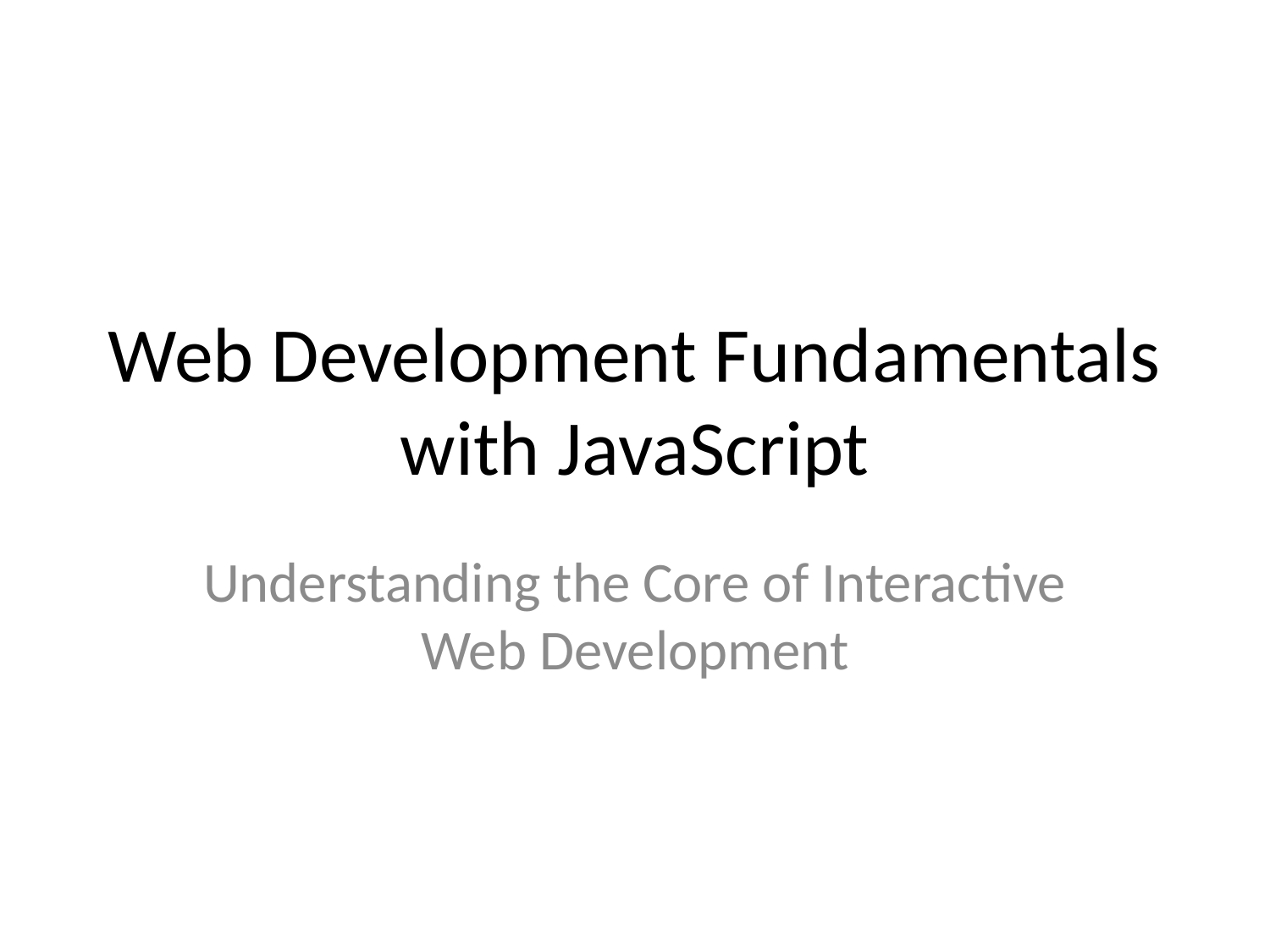

# Web Development Fundamentals with JavaScript
Understanding the Core of Interactive Web Development